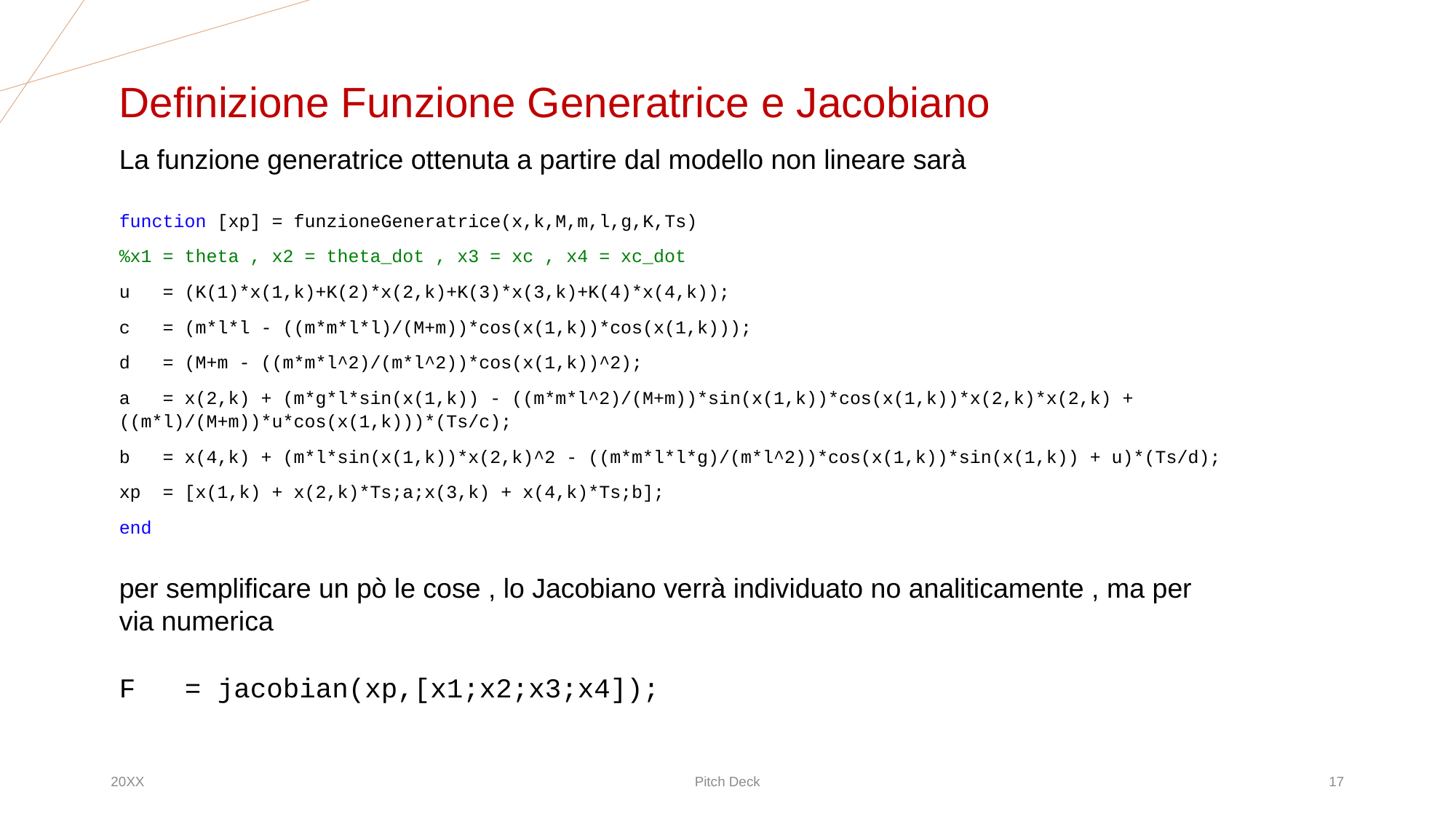

Definizione Funzione Generatrice e Jacobiano
La funzione generatrice ottenuta a partire dal modello non lineare sarà

function [xp] = funzioneGeneratrice(x,k,M,m,l,g,K,Ts)
%x1 = theta , x2 = theta_dot , x3 = xc , x4 = xc_dot
u   = (K(1)*x(1,k)+K(2)*x(2,k)+K(3)*x(3,k)+K(4)*x(4,k));
c   = (m*l*l - ((m*m*l*l)/(M+m))*cos(x(1,k))*cos(x(1,k)));
d   = (M+m - ((m*m*l^2)/(m*l^2))*cos(x(1,k))^2);
a   = x(2,k) + (m*g*l*sin(x(1,k)) - ((m*m*l^2)/(M+m))*sin(x(1,k))*cos(x(1,k))*x(2,k)*x(2,k) + ((m*l)/(M+m))*u*cos(x(1,k)))*(Ts/c);
b   = x(4,k) + (m*l*sin(x(1,k))*x(2,k)^2 - ((m*m*l*l*g)/(m*l^2))*cos(x(1,k))*sin(x(1,k)) + u)*(Ts/d);
xp  = [x(1,k) + x(2,k)*Ts;a;x(3,k) + x(4,k)*Ts;b];
end

per semplificare un pò le cose , lo Jacobiano verrà individuato no analiticamente , ma per via numerica
F   = jacobian(xp,[x1;x2;x3;x4]);

20XX
Pitch Deck
17